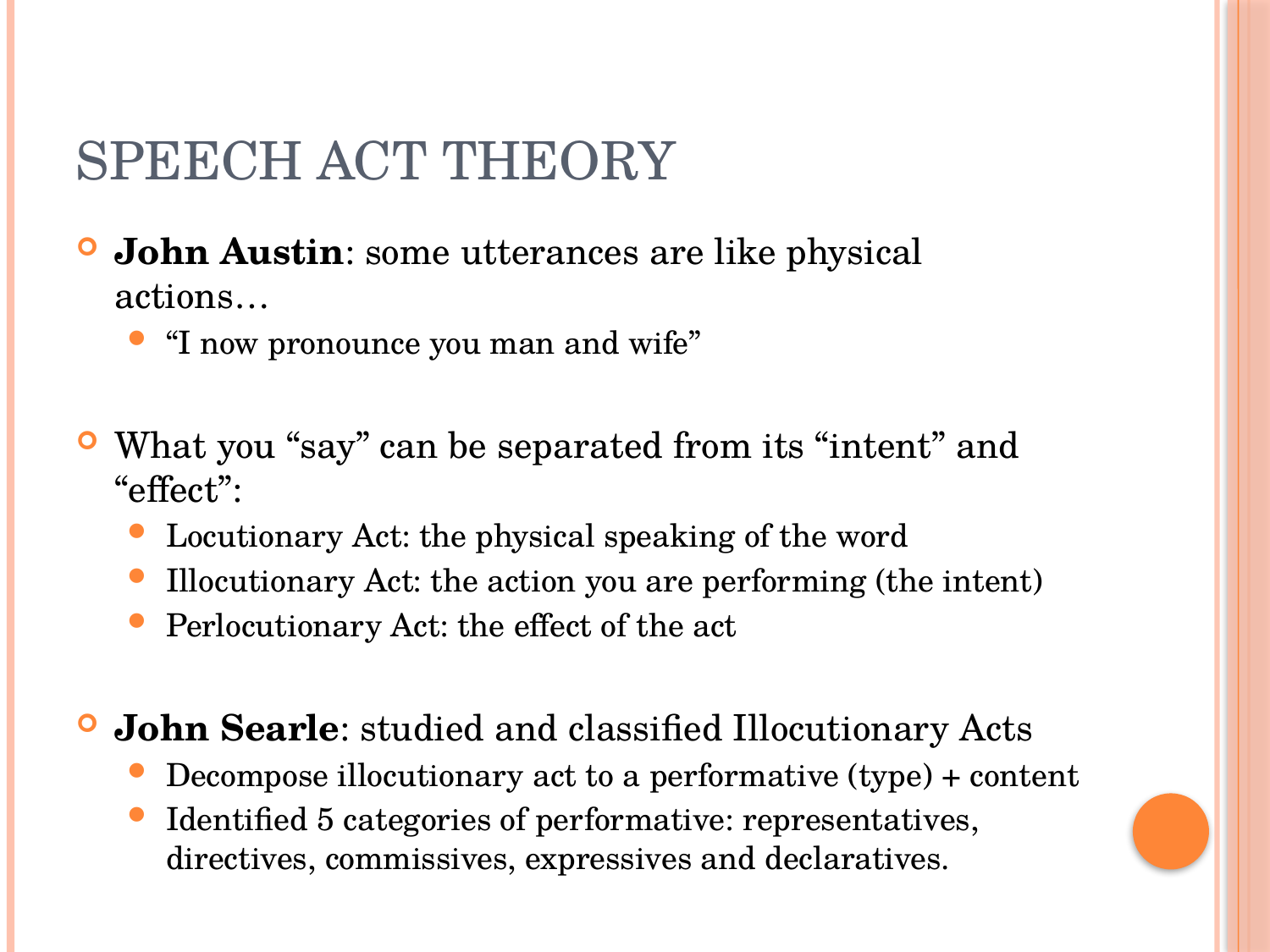

# Speech Act Theory
John Austin: some utterances are like physical actions…
“I now pronounce you man and wife”

What you “say” can be separated from its “intent” and “effect”:
Locutionary Act: the physical speaking of the word
Illocutionary Act: the action you are performing (the intent)
Perlocutionary Act: the effect of the act

John Searle: studied and classified Illocutionary Acts
Decompose illocutionary act to a performative (type) + content
Identified 5 categories of performative: representatives, directives, commissives, expressives and declaratives.